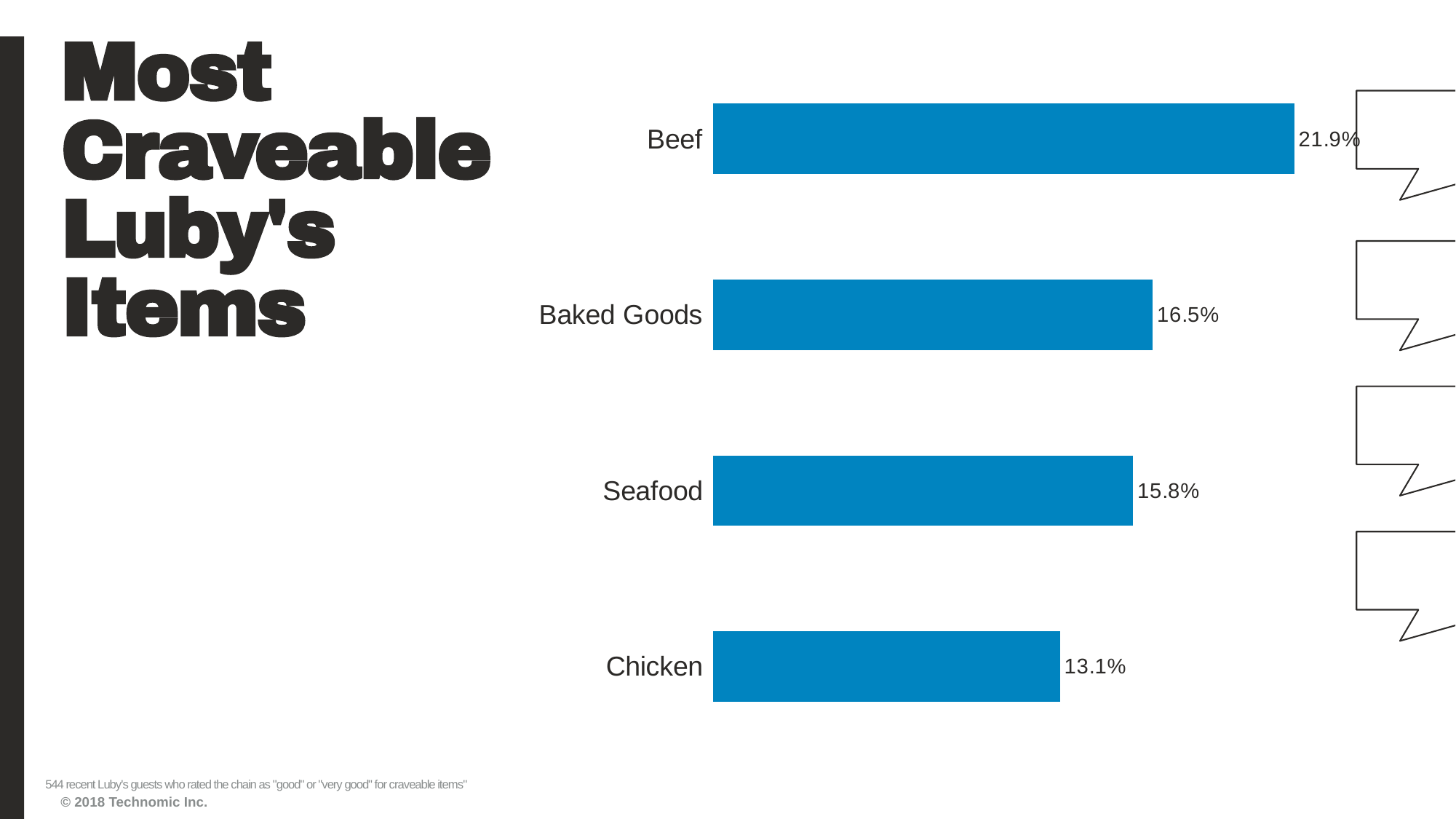

# Most Craveable Luby's Items

### Chart

| Category | Series1 |
|---|---|
| Chicken | 0.130514706 |
| Seafood | 0.158088235 |
| Baked Goods | 0.165441176 |
| Beef | 0.21875 |
544 recent Luby's guests who rated the chain as "good" or "very good" for craveable items"